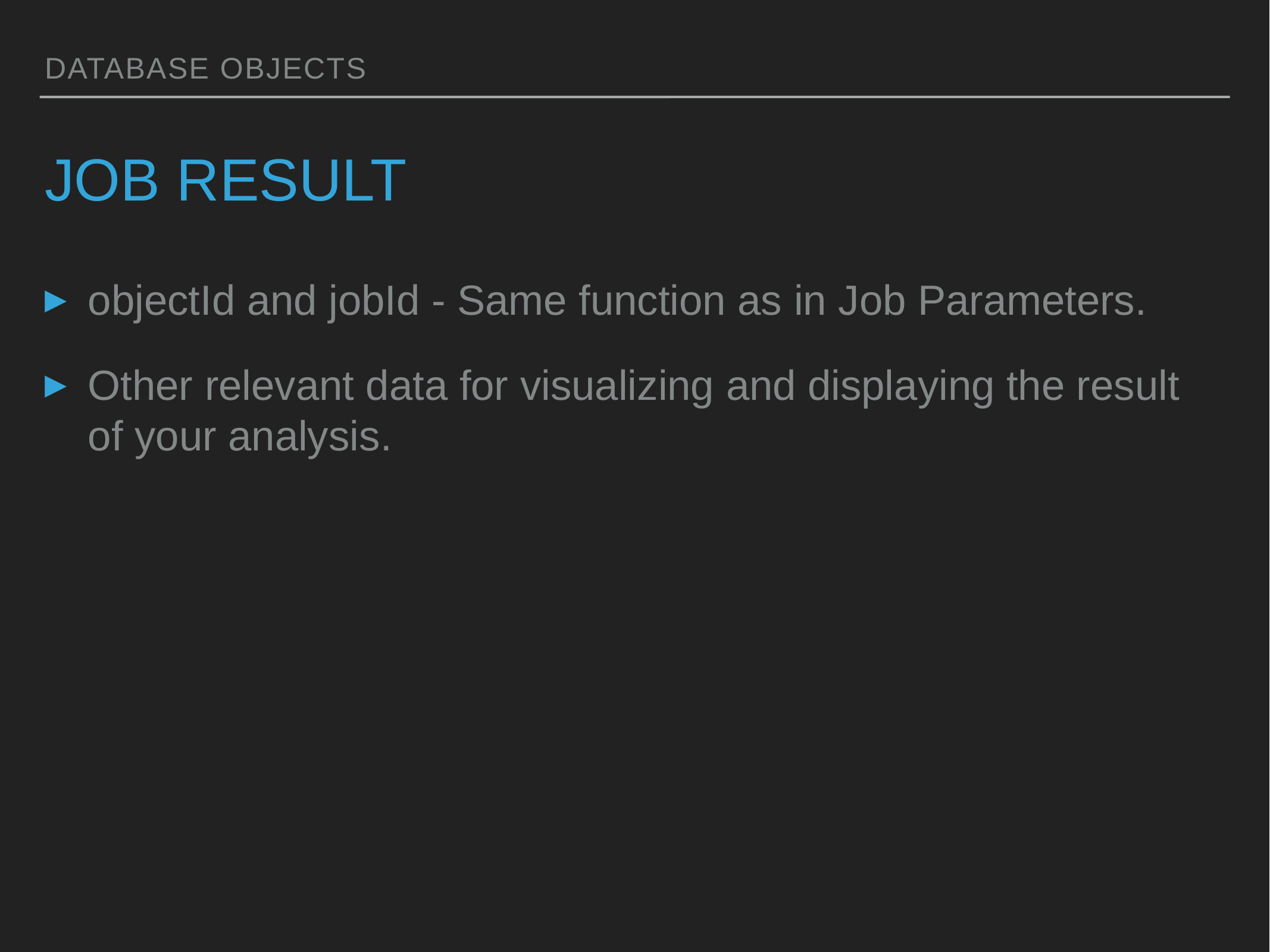

Database Objects
# Job Result
objectId and jobId - Same function as in Job Parameters.
Other relevant data for visualizing and displaying the result of your analysis.